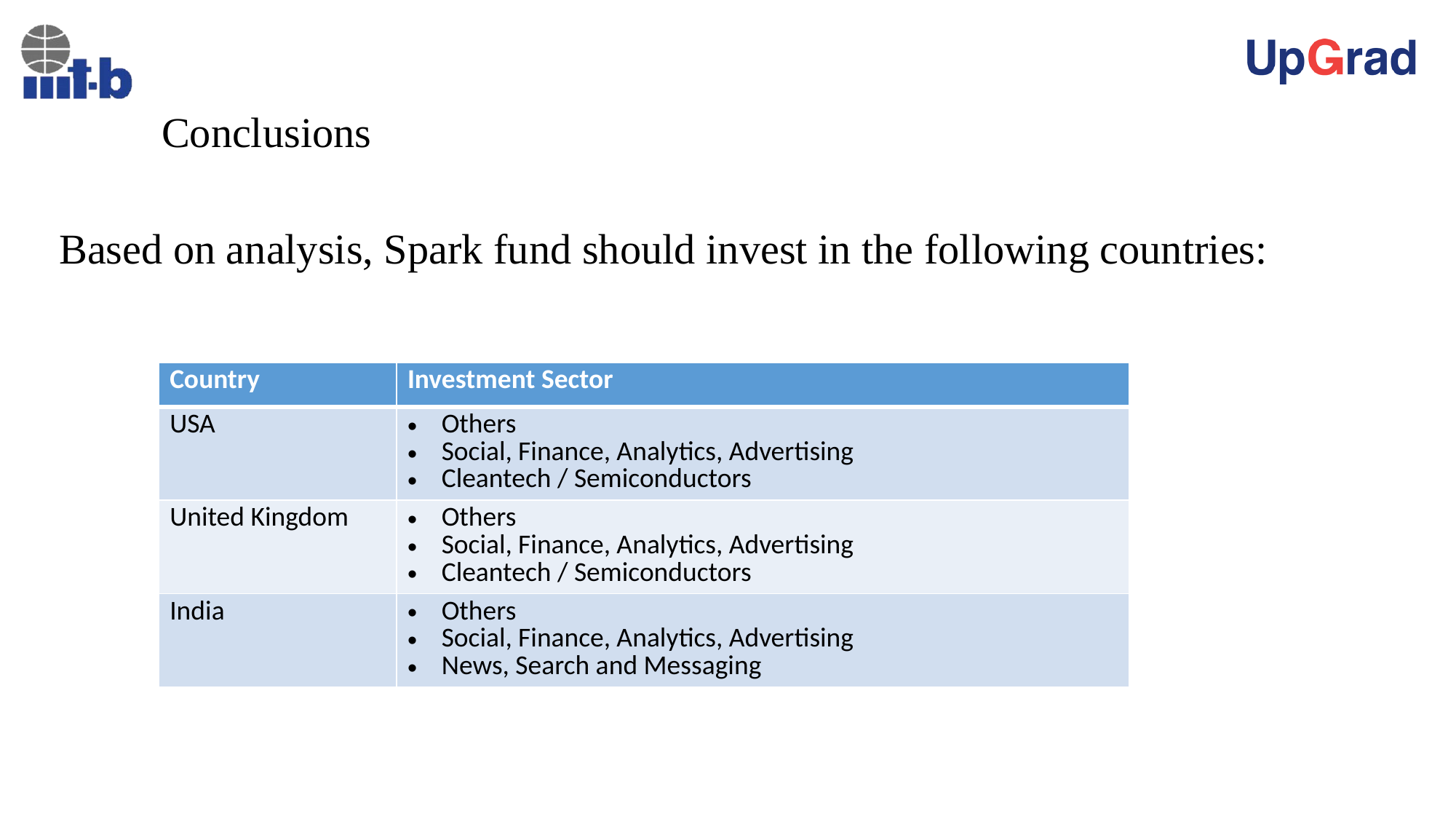

# Conclusions
Based on analysis, Spark fund should invest in the following countries:

| Country | Investment Sector |
| --- | --- |
| USA | Others Social, Finance, Analytics, Advertising Cleantech / Semiconductors |
| United Kingdom | Others Social, Finance, Analytics, Advertising Cleantech / Semiconductors |
| India | Others Social, Finance, Analytics, Advertising News, Search and Messaging |